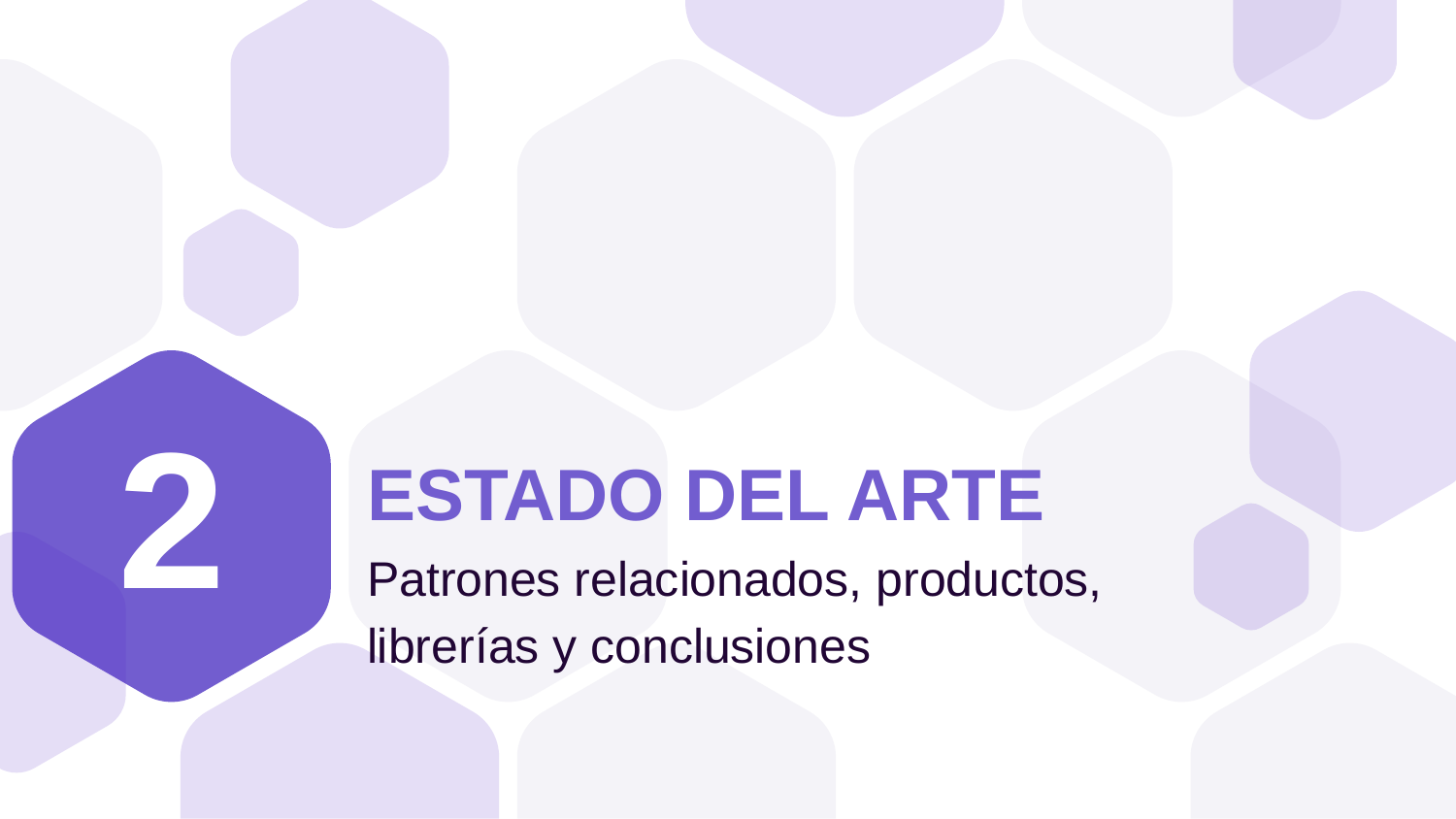

2
# ESTADO DEL ARTE
Patrones relacionados, productos, librerías y conclusiones